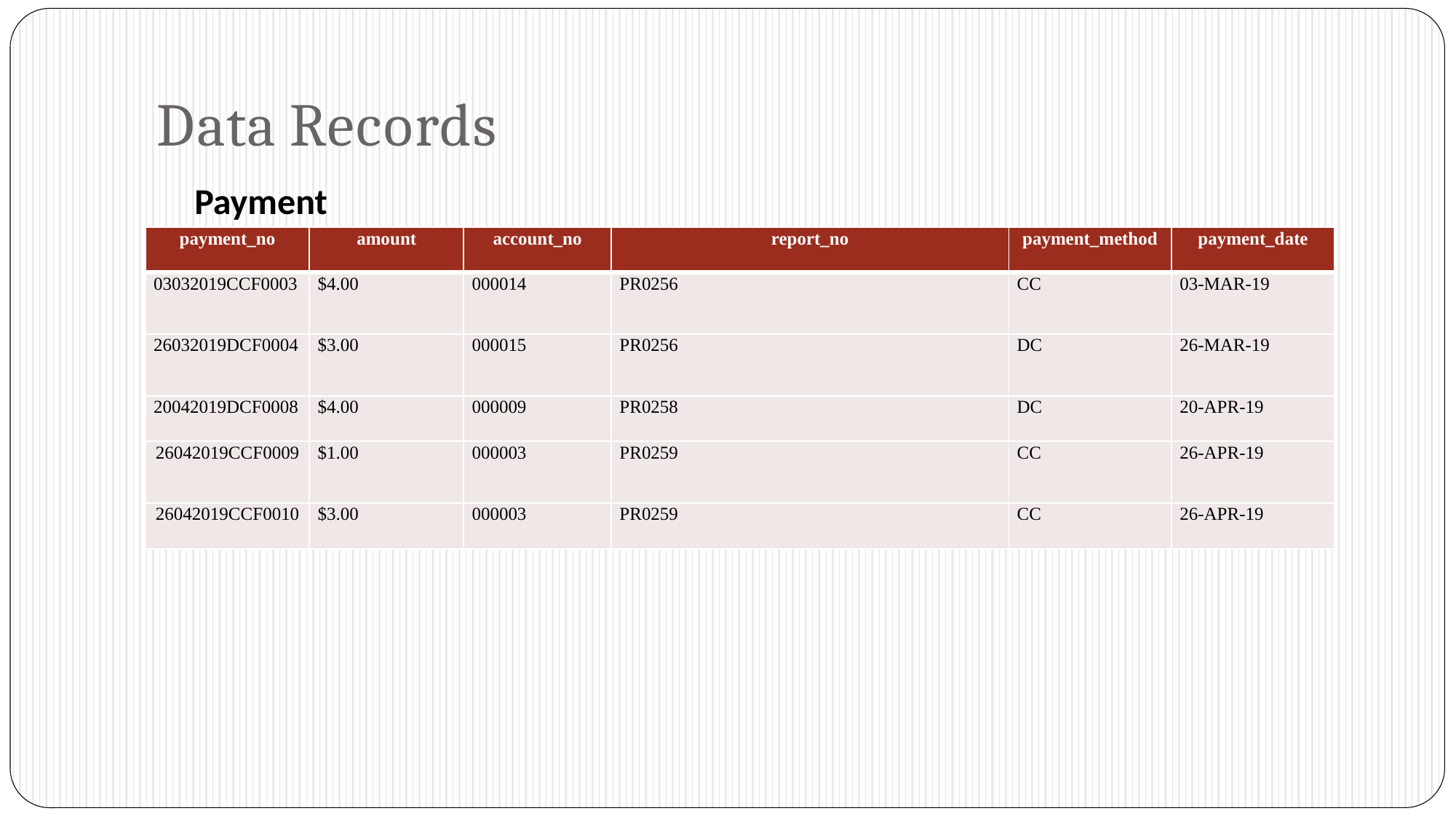

# Data Records
Payment

| payment\_no | amount | account\_no | report\_no | payment\_method | payment\_date |
| --- | --- | --- | --- | --- | --- |
| 03032019CCF0003 | $4.00 | 000014 | PR0256 | CC | 03-MAR-19 |
| 26032019DCF0004 | $3.00 | 000015 | PR0256 | DC | 26-MAR-19 |
| 20042019DCF0008 | $4.00 | 000009 | PR0258 | DC | 20-APR-19 |
| 26042019CCF0009 | $1.00 | 000003 | PR0259 | CC | 26-APR-19 |
| 26042019CCF0010 | $3.00 | 000003 | PR0259 | CC | 26-APR-19 |